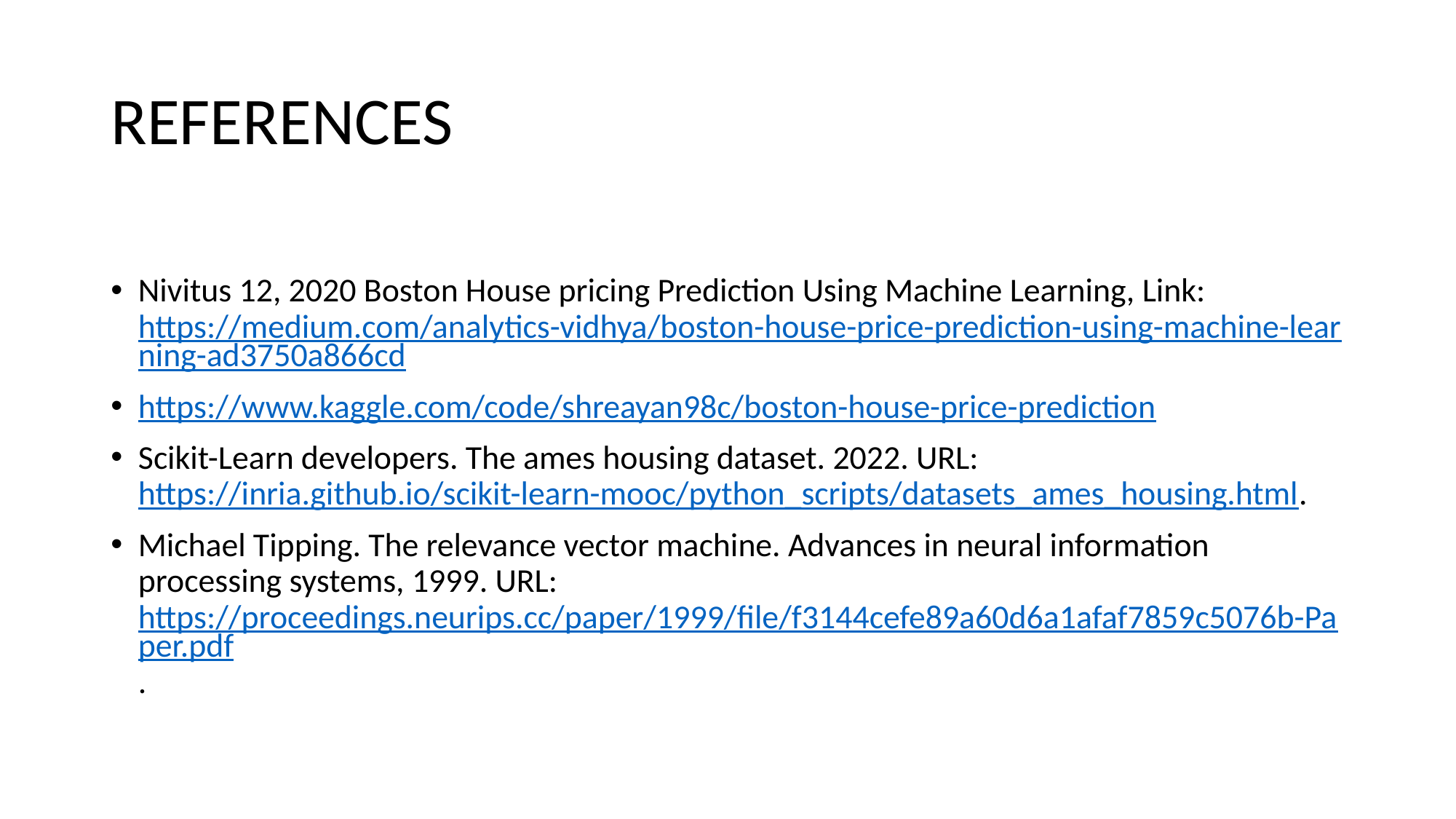

# REFERENCES

Nivitus 12, 2020 Boston House pricing Prediction Using Machine Learning, Link: https://medium.com/analytics-vidhya/boston-house-price-prediction-using-machine-learning-ad3750a866cd
https://www.kaggle.com/code/shreayan98c/boston-house-price-prediction
Scikit-Learn developers. The ames housing dataset. 2022. URL: https://inria.github.io/scikit-learn-mooc/python_scripts/datasets_ames_housing.html.
Michael Tipping. The relevance vector machine. Advances in neural information processing systems, 1999. URL: https://proceedings.neurips.cc/paper/1999/file/f3144cefe89a60d6a1afaf7859c5076b-Paper.pdf.